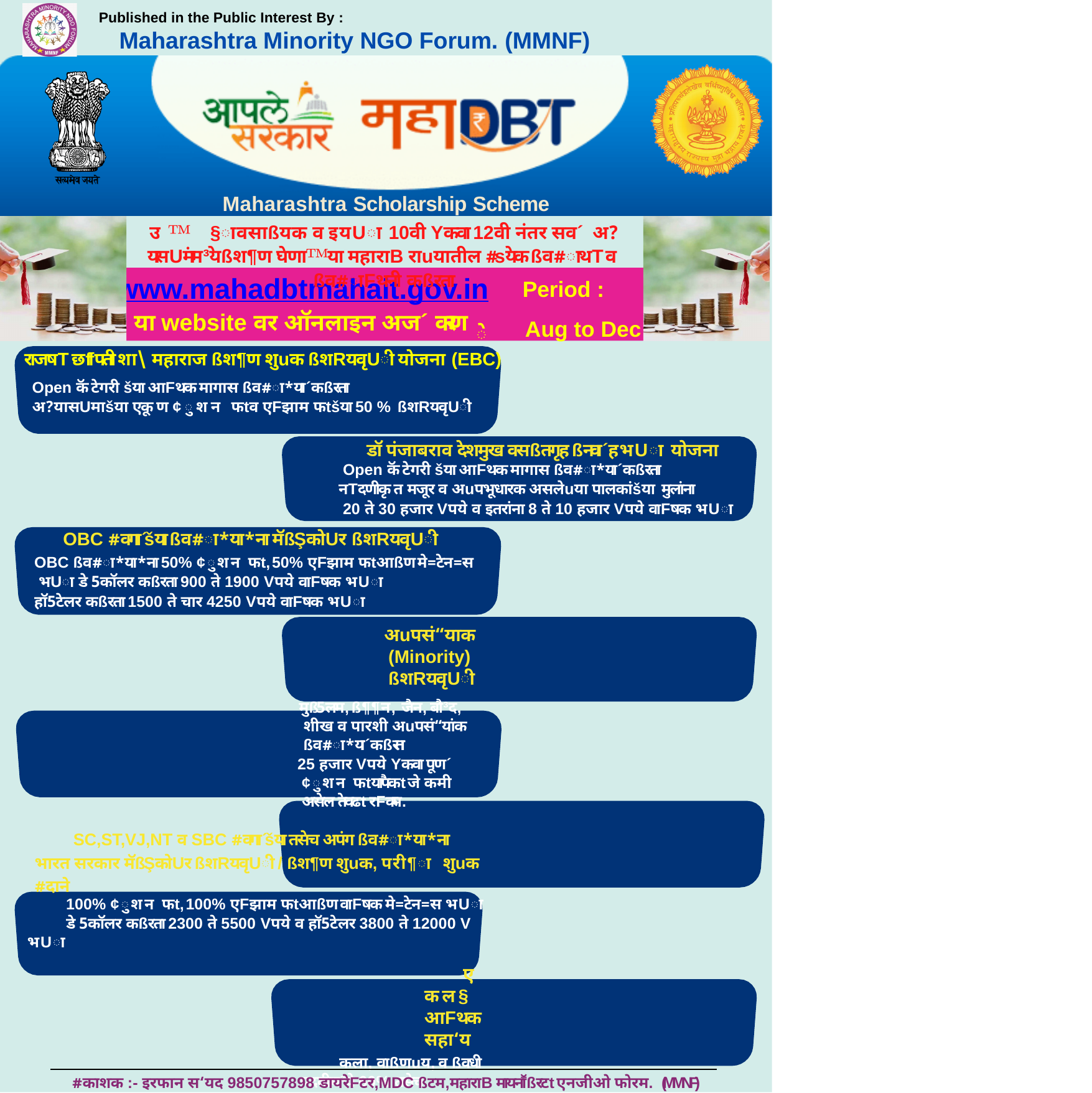

Published in the Public Interest By :
Maharashtra Minority NGO Forum. (MMNF)
Maharashtra Scholarship Scheme
उ™ §ावसाßयक व इयUा 10वी Yकवा 12वी नंतर सव´  अ?यासUमांम³ये ßश¶ण घेणा™या महाराB राuयातील #sयेक ßव#ाथT व  ßव#ाFथनी कßरता

www.mahadbtmahait.gov.in
Period :
े	Aug to Dec
या website वर ऑनलाइन अज´ करण
राजषT छffपती शा\ महाराज ßश¶ण शुuक ßशRयवृUी योजना (EBC)
Open कॅ टेगरी šया आFथक मागास ßव#ा*या´कßरता
अ?यासUमाšया एकू ण ¢ुशन फt व एFझाम फt šया 50 % ßशRयवृUी

डॉ पंजाबराव देशमुख वसßतगृह ßनवा´ह भUा योजना
Open कॅ टेगरी šया आFथक मागास ßव#ा*या´कßरता
नTदणीकृ त मजूर व अuपभूधारक असलेuया पालकांšया मुलांना
20 ते 30 हजार Vपये व इतरांना 8 ते 10 हजार Vपये वाFषक भUा
OBC #वगा´šया ßव#ा*या*ना मॅßŞकोUर ßशRयवृUी
OBC ßव#ा*या*ना 50% ¢ुशन फt, 50% एFझाम फt आßण मे=टेन=स  भUा डे 5कॉलर कßरता 900 ते 1900 Vपये वाFषक भUा
हॉ5टेलर कßरता 1500 ते चार 4250 Vपये वाFषक भUा
अuपसं“याक (Minority) ßशRयवृUी
मुß5लम, ß¶¶न, जैन, बौ³द, शीख व पारशी अuपसं“यांक ßव#ा*या´कßरता
25 हजार Vपये Yकवा पूण´ ¢ुशन फt यापैकt जे कमी असेल तेवढt  रFकम.
SC,ST,VJ,NT व SBC #वगा´šया तसेच अपंग ßव#ा*या*ना  भारत सरकार मॅßŞकोUर ßशRयवृUी / ßश¶ण शुuक, परी¶ा  शुuक #दाने
100% ¢ुशन फt, 100% एFझाम फt आßण वाFषक मे=टेन=स भUा
डे 5कॉलर कßरता 2300 ते 5500 Vपये व हॉ5टेलर 3800 ते 12000 V भUा
एकल§ आFथक सहा‘य
कला, वाßणuय, व ßवधी पदवीम³ये 60% तसेच
ßव]ान पदवी म³ये 70 % गुण #ा’त असलेले ßव#ा*या*ना 5 हजार Vपये वाFषक

राजषT छffपती शा\ महाराज गुणवUा ßशRयवृUी
10वी म³ये 75% गुण #ा’त असलेले व 11वी कला, वाßणuय व ßव]ान  म³ये #वेश घेतलेuया SC / NT ßव#ा*या*ना 3 हजार Vपये वाFषक

सामाßजक आßण शै¶ßणक मागासवगTय आßण खुuया #वगा´तील (EWS)
ßव#ा*या*साठt §ावसाßयक #ßश¶ण शुuक #ßतपूतT योजना.
उsपU 2.5 लाख ते 8 लाख - ८० % ( खाजगी संAा कोस´ फt - शासकtय कोस´ फt).
उsपU 2.5 लाख\न कमी - १००% (खाजगी संAा कोस´ फt- शासकtय कोस´  फt).

#काशक :- इरफान स‘यद 9850757898 डायरेFटर,MDC ßटम,महाराB मायनाॕßरटt एनजीओ फोरम. (MMNF)